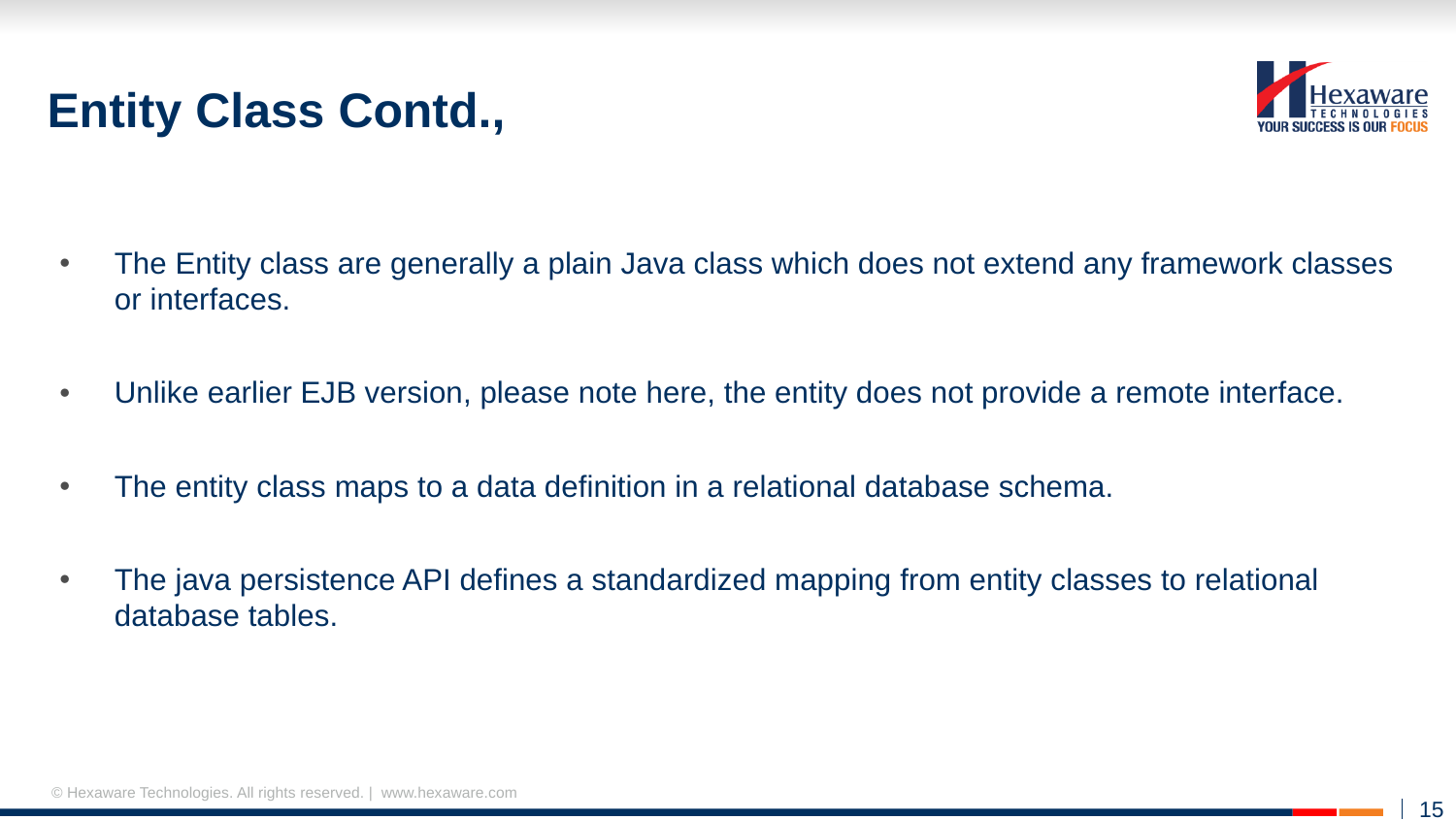

# Entity Class Contd.,

The Entity class are generally a plain Java class which does not extend any framework classes or interfaces.

Unlike earlier EJB version, please note here, the entity does not provide a remote interface.

The entity class maps to a data definition in a relational database schema.

The java persistence API defines a standardized mapping from entity classes to relational database tables.